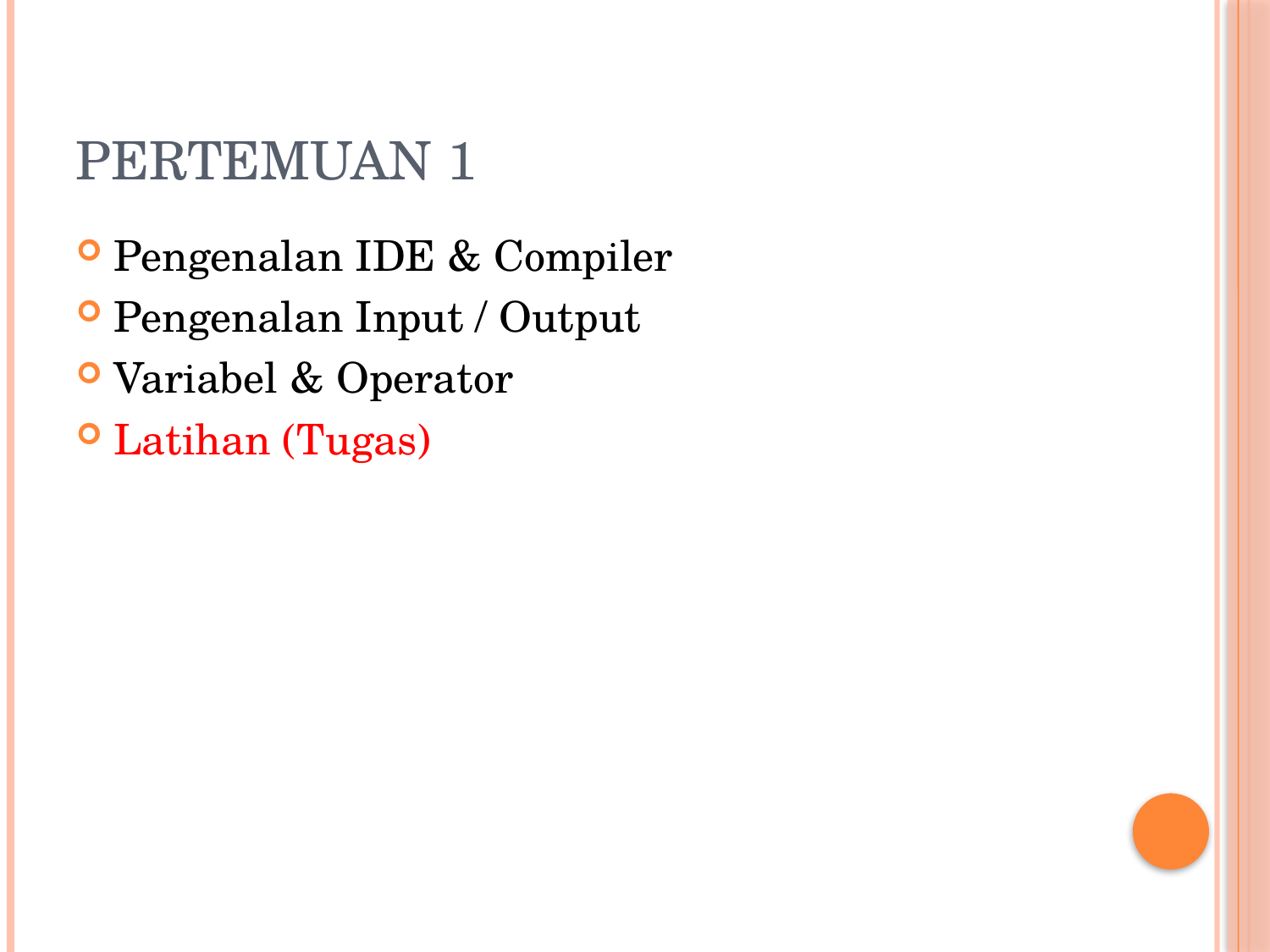

# Pertemuan 1
Pengenalan IDE & Compiler
Pengenalan Input / Output
Variabel & Operator
Latihan (Tugas)